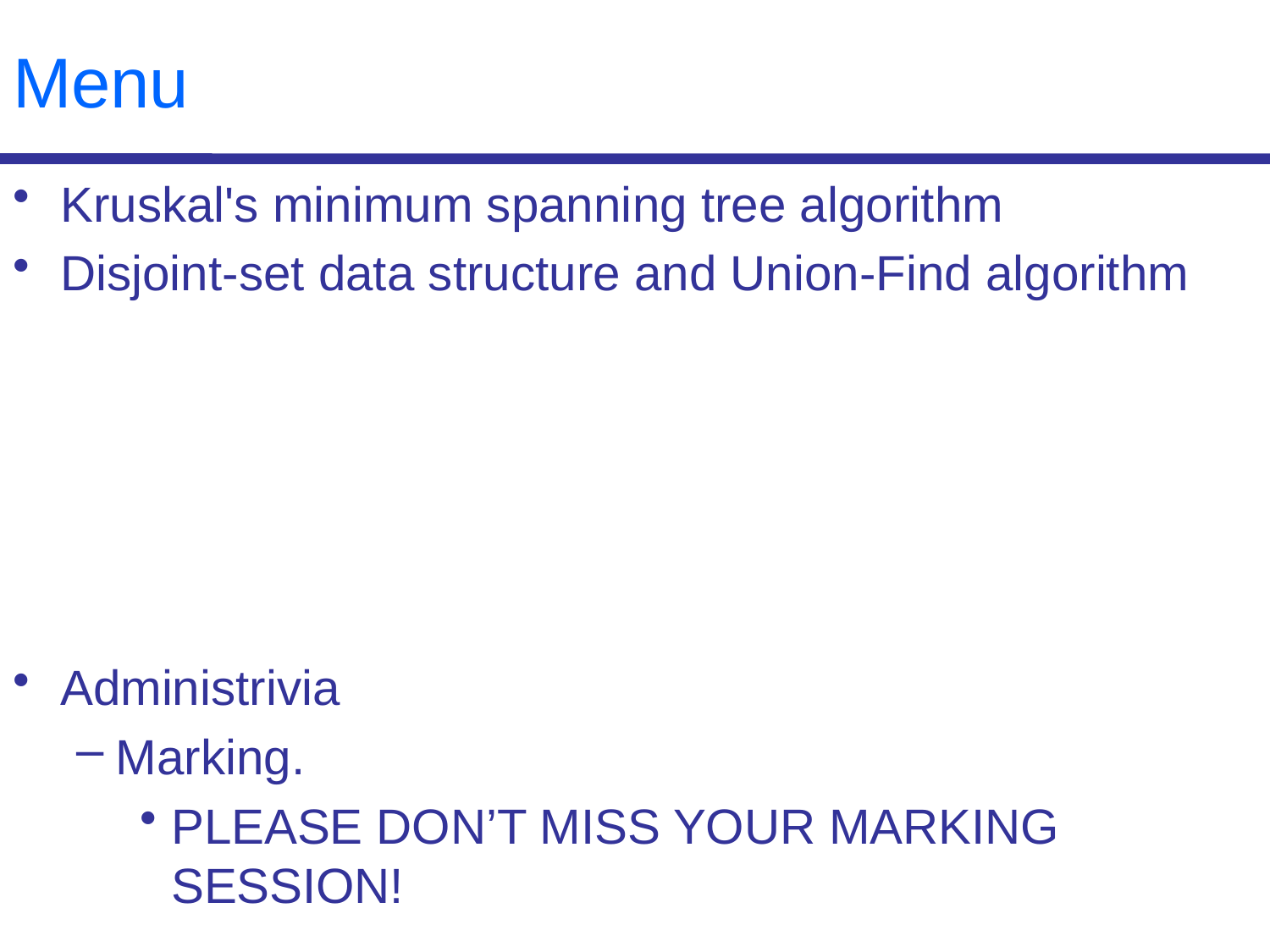

# Menu
Kruskal's minimum spanning tree algorithm
Disjoint-set data structure and Union-Find algorithm

Administrivia
Marking.
PLEASE DON’T MISS YOUR MARKING SESSION!